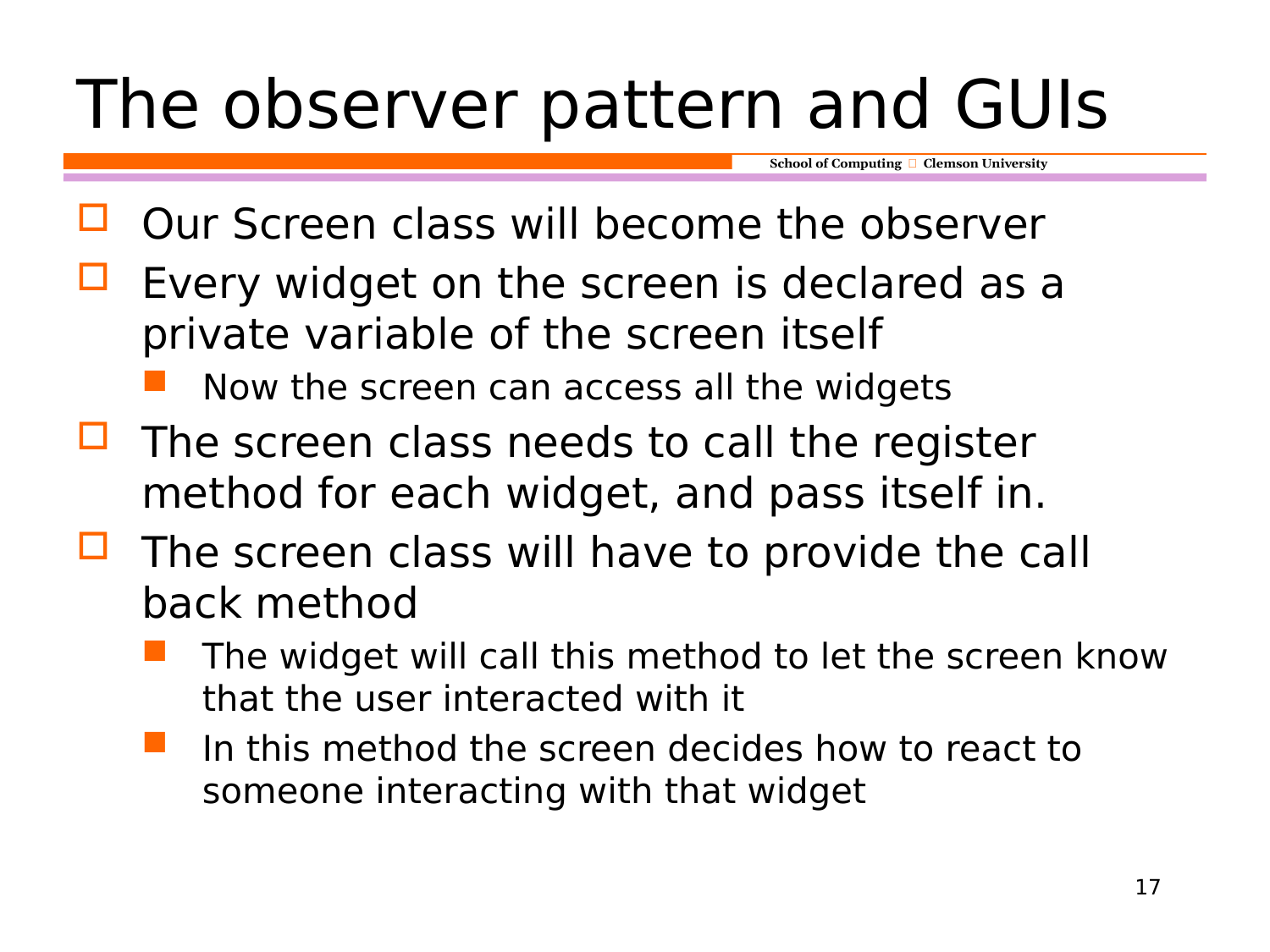

# The observer pattern and GUIs
Our Screen class will become the observer
Every widget on the screen is declared as a private variable of the screen itself
Now the screen can access all the widgets
The screen class needs to call the register method for each widget, and pass itself in.
The screen class will have to provide the call back method
The widget will call this method to let the screen know that the user interacted with it
In this method the screen decides how to react to someone interacting with that widget
17